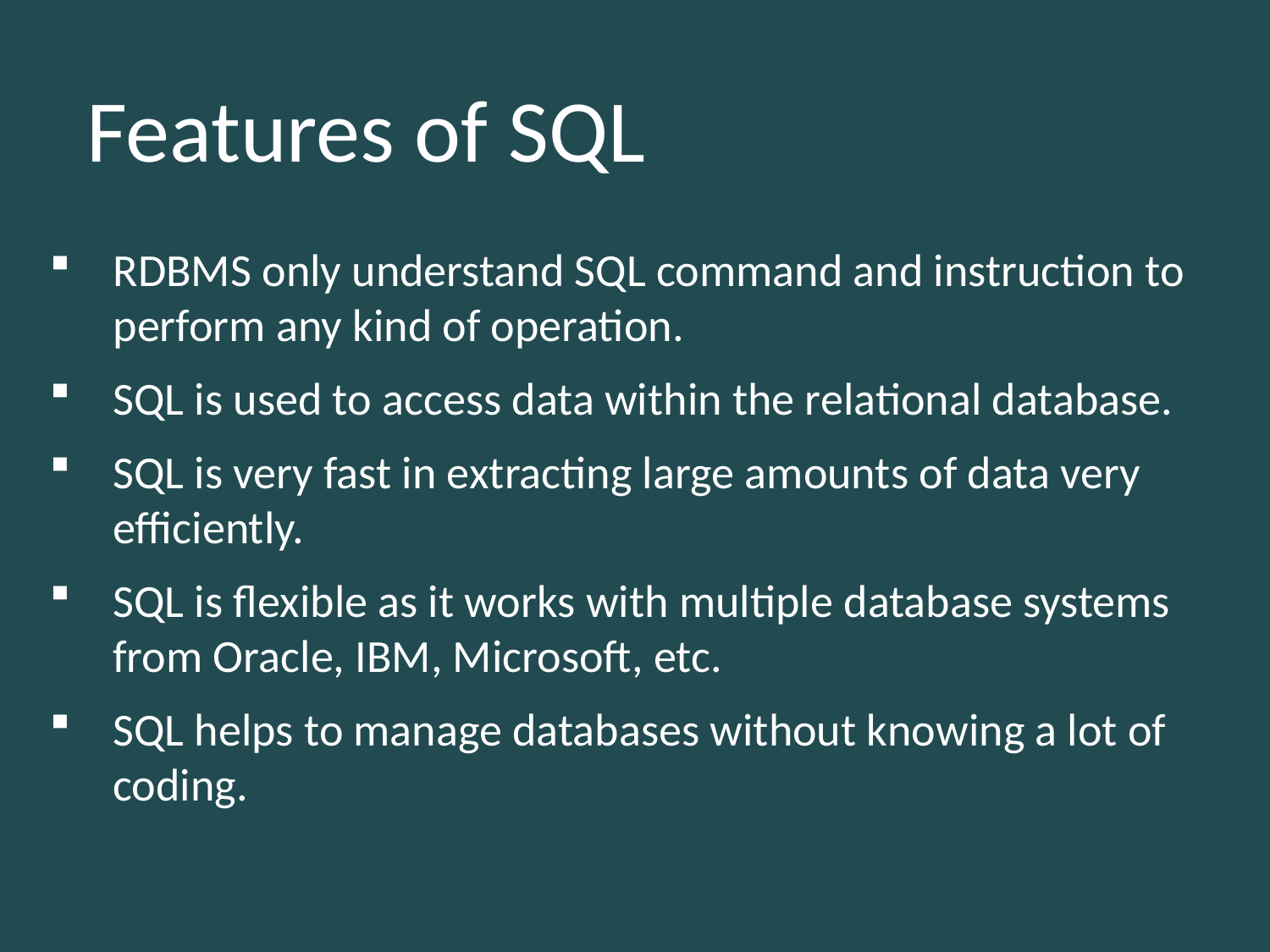

# Features of SQL
RDBMS only understand SQL command and instruction to perform any kind of operation.
SQL is used to access data within the relational database.
SQL is very fast in extracting large amounts of data very efficiently.
SQL is flexible as it works with multiple database systems from Oracle, IBM, Microsoft, etc.
SQL helps to manage databases without knowing a lot of coding.